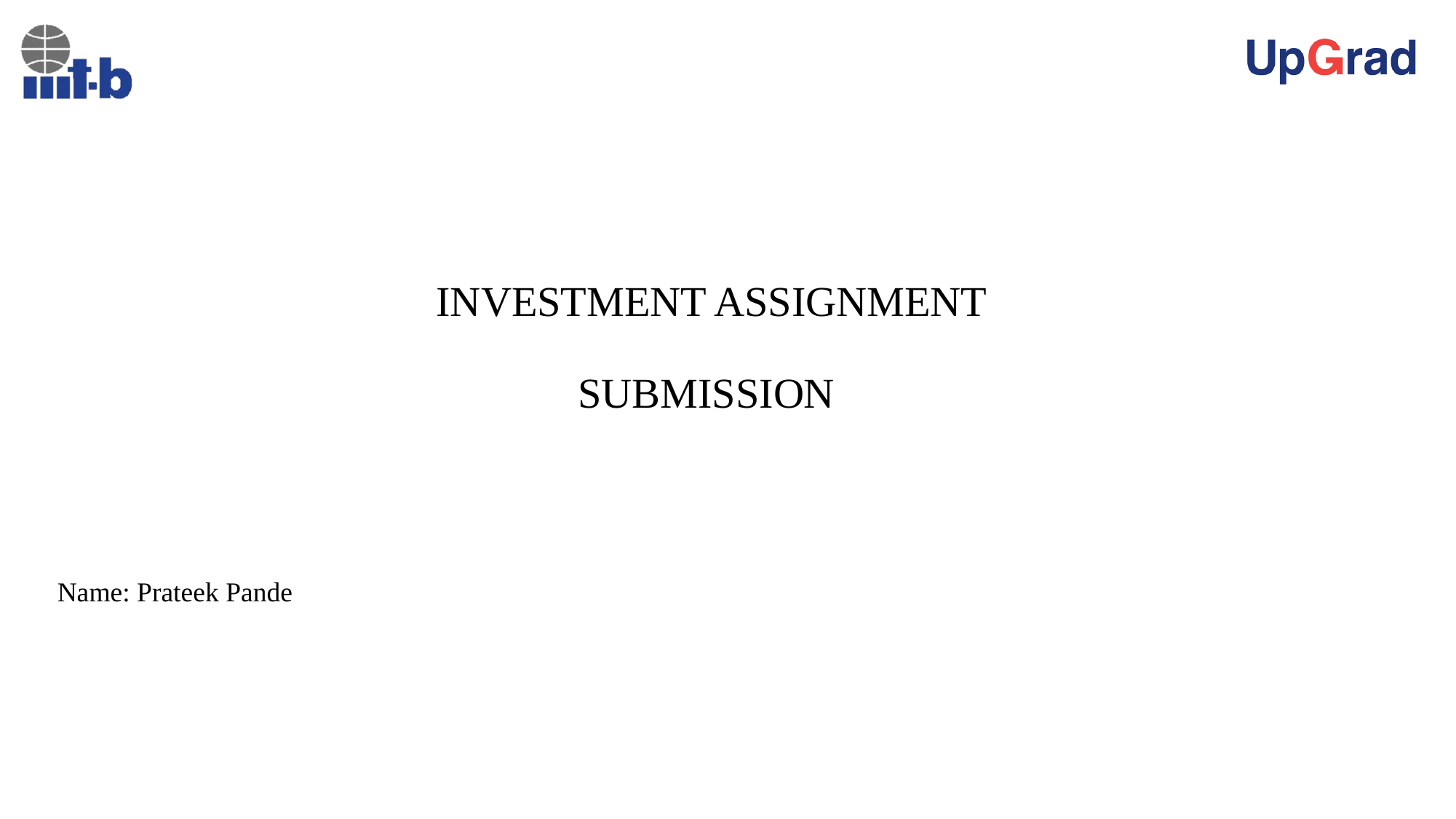

# INVESTMENT ASSIGNMENT SUBMISSION
Name: Prateek Pande